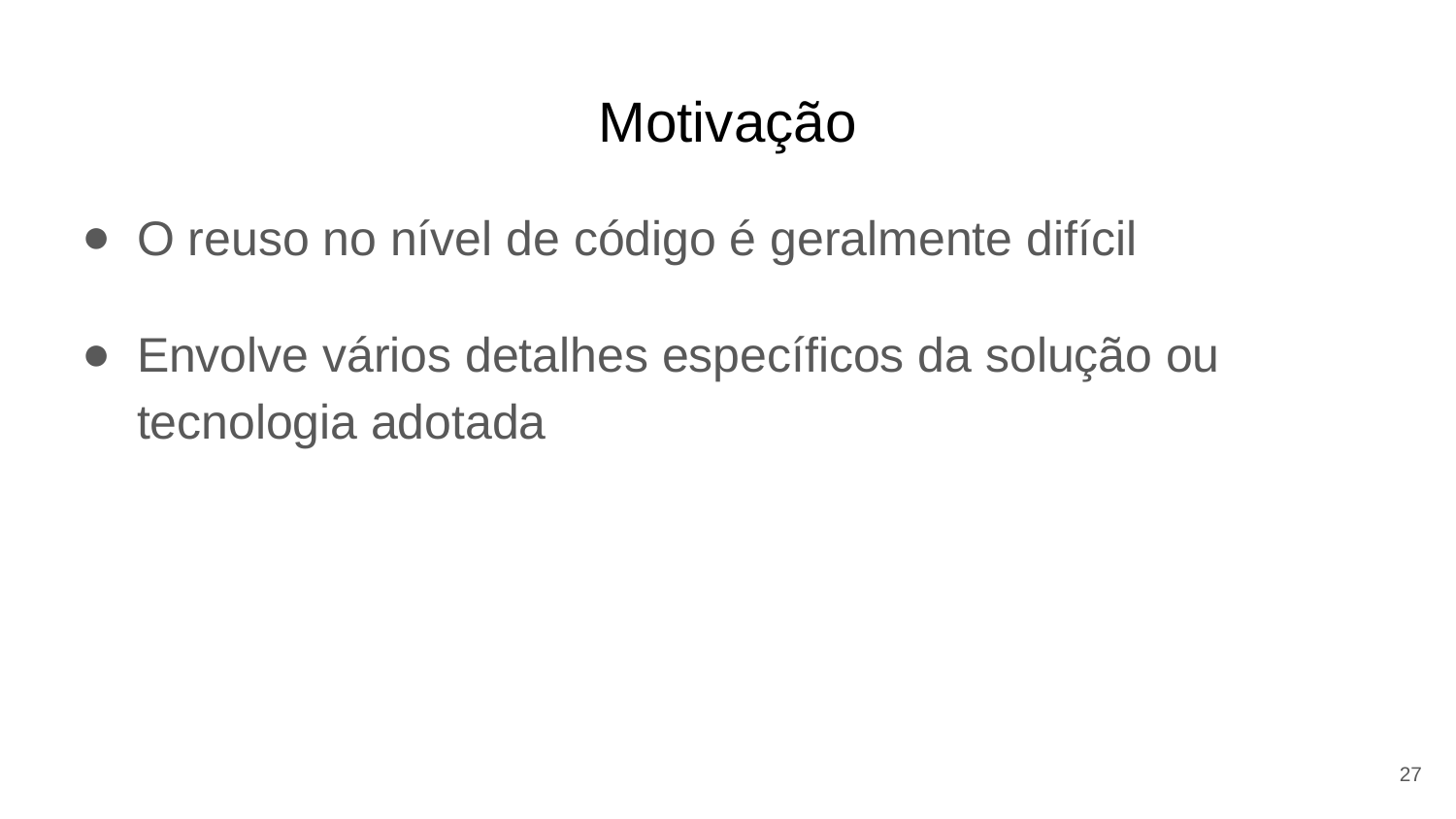

# Motivação
O reuso no nível de código é geralmente difícil

Envolve vários detalhes específicos da solução ou tecnologia adotada
27